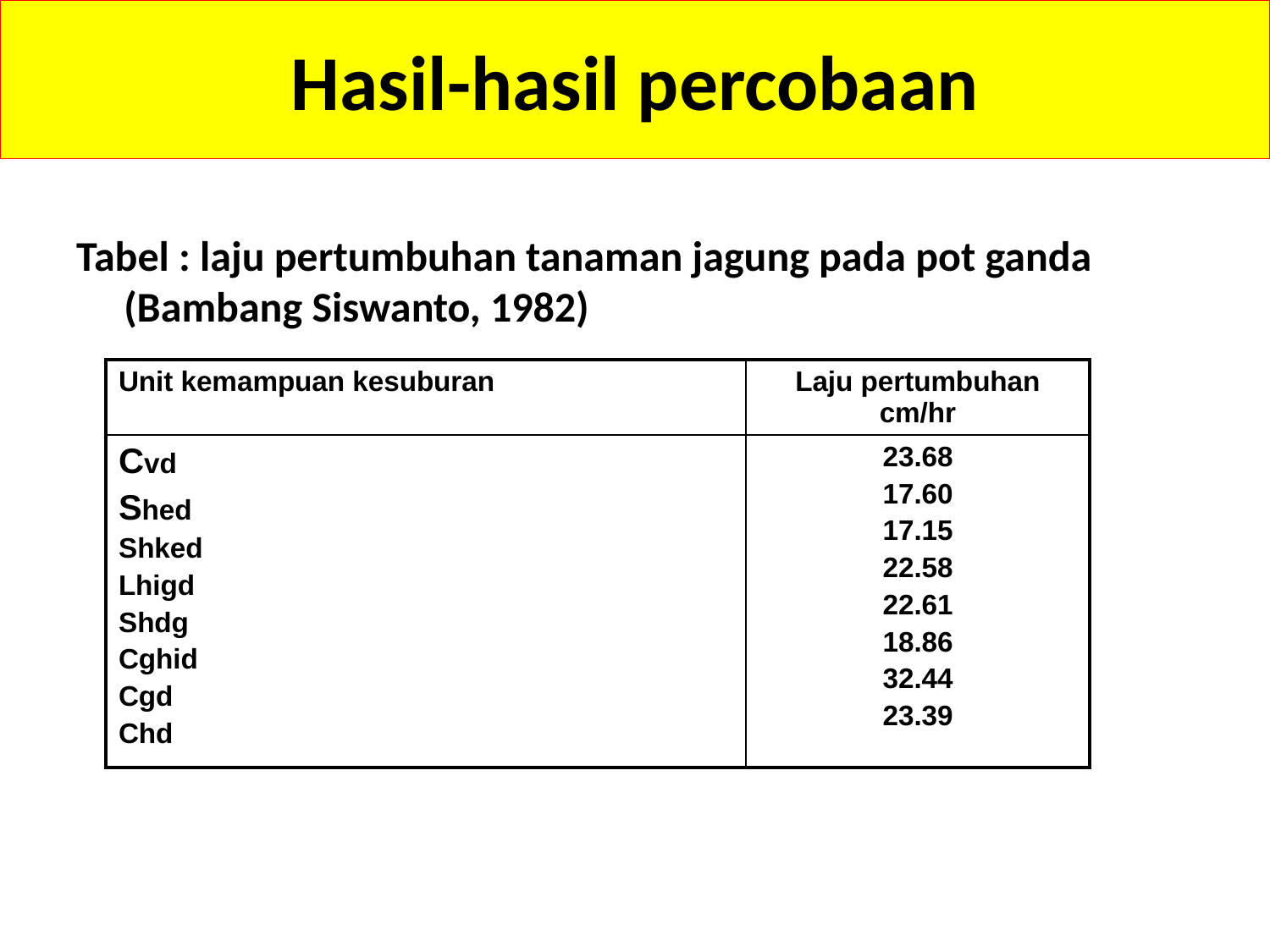

# Hasil-hasil percobaan
Tabel : laju pertumbuhan tanaman jagung pada pot ganda (Bambang Siswanto, 1982)

| Unit kemampuan kesuburan | Laju pertumbuhan cm/hr |
| --- | --- |
| Cvd Shed Shked Lhigd Shdg Cghid Cgd Chd | 23.68 17.60 17.15 22.58 22.61 18.86 32.44 23.39 |